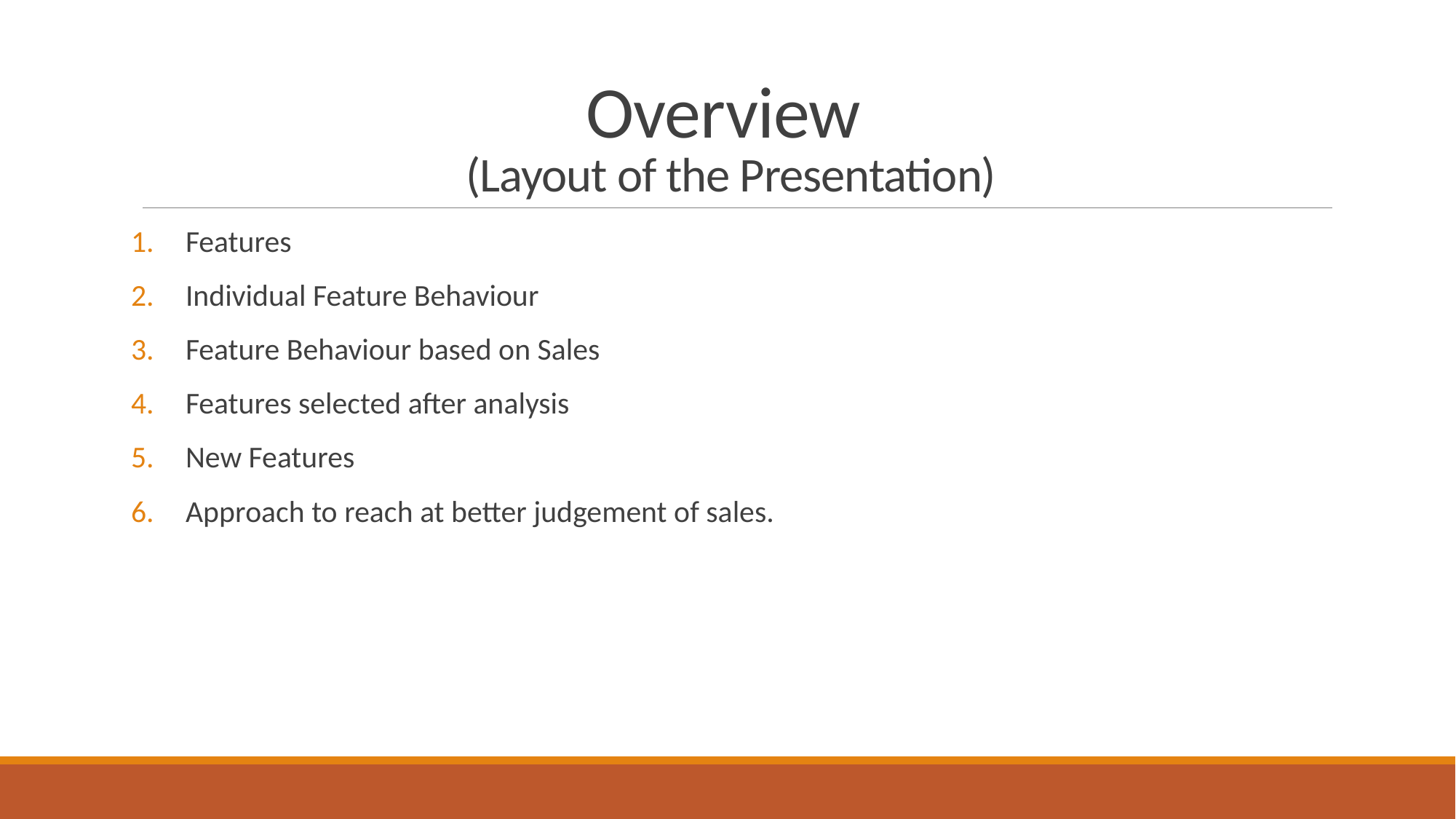

# Overview (Layout of the Presentation)
Features
Individual Feature Behaviour
Feature Behaviour based on Sales
Features selected after analysis
New Features
Approach to reach at better judgement of sales.